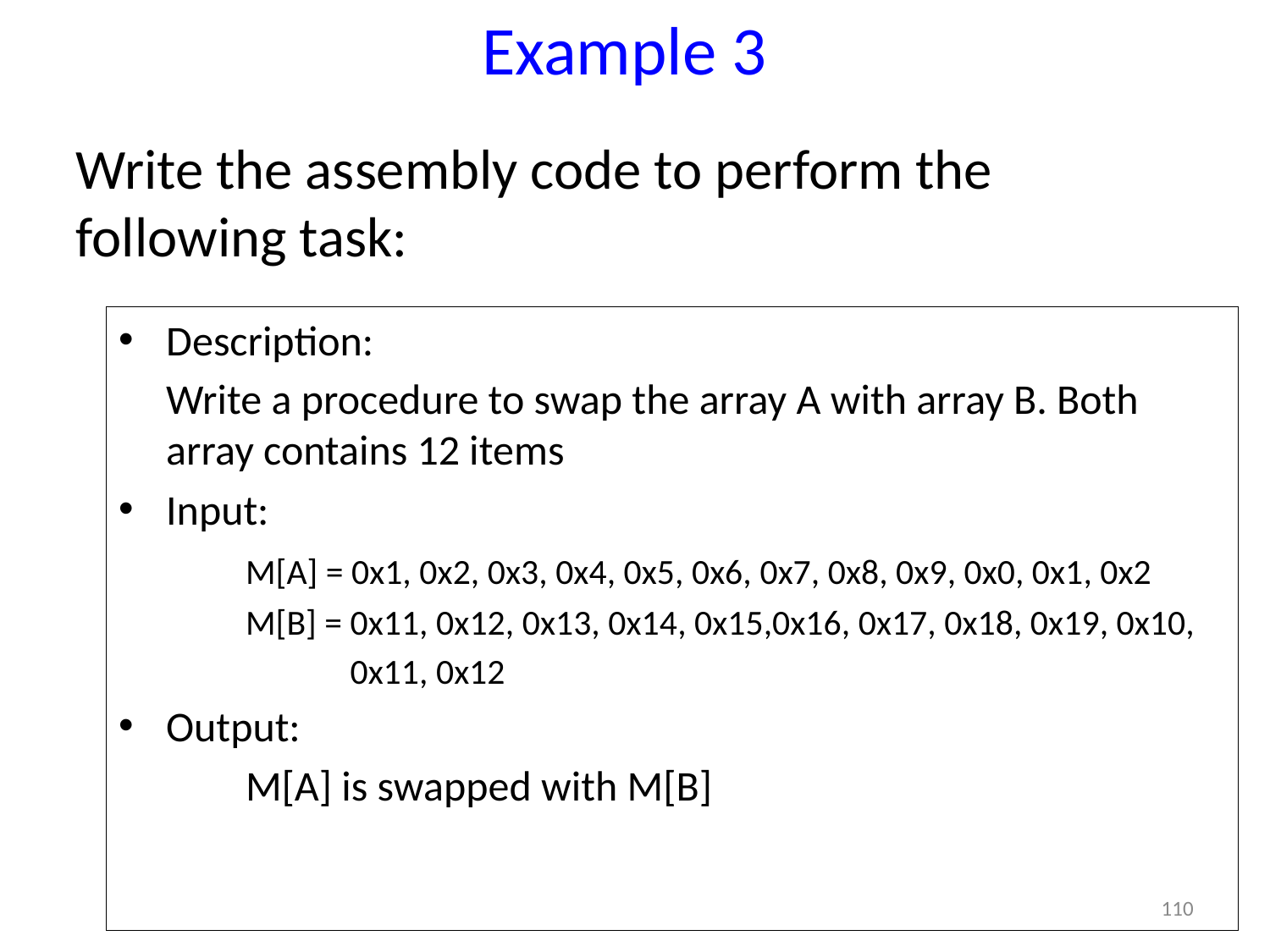

# Example 3
Write the assembly code to perform the following task:
Description:
	Write a procedure to swap the array A with array B. Both array contains 12 items
Input:
	M[A] = 0x1, 0x2, 0x3, 0x4, 0x5, 0x6, 0x7, 0x8, 0x9, 0x0, 0x1, 0x2
	M[B] = 0x11, 0x12, 0x13, 0x14, 0x15,0x16, 0x17, 0x18, 0x19, 0x10,
	             0x11, 0x12
Output:
	M[A] is swapped with M[B]
110